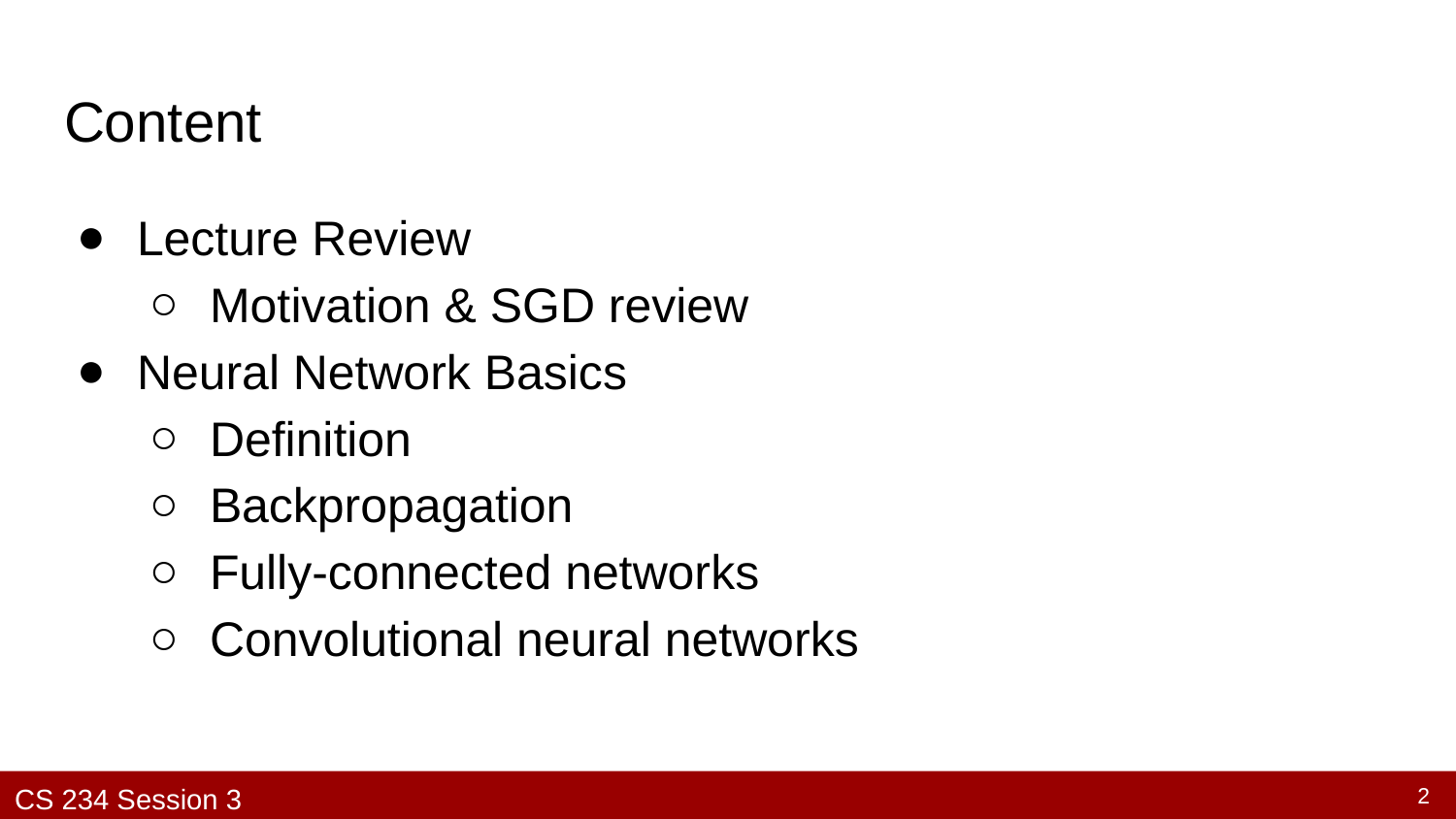

# Content
Lecture Review
Motivation & SGD review
Neural Network Basics
Definition
Backpropagation
Fully-connected networks
Convolutional neural networks
         2
CS 234 Session 3